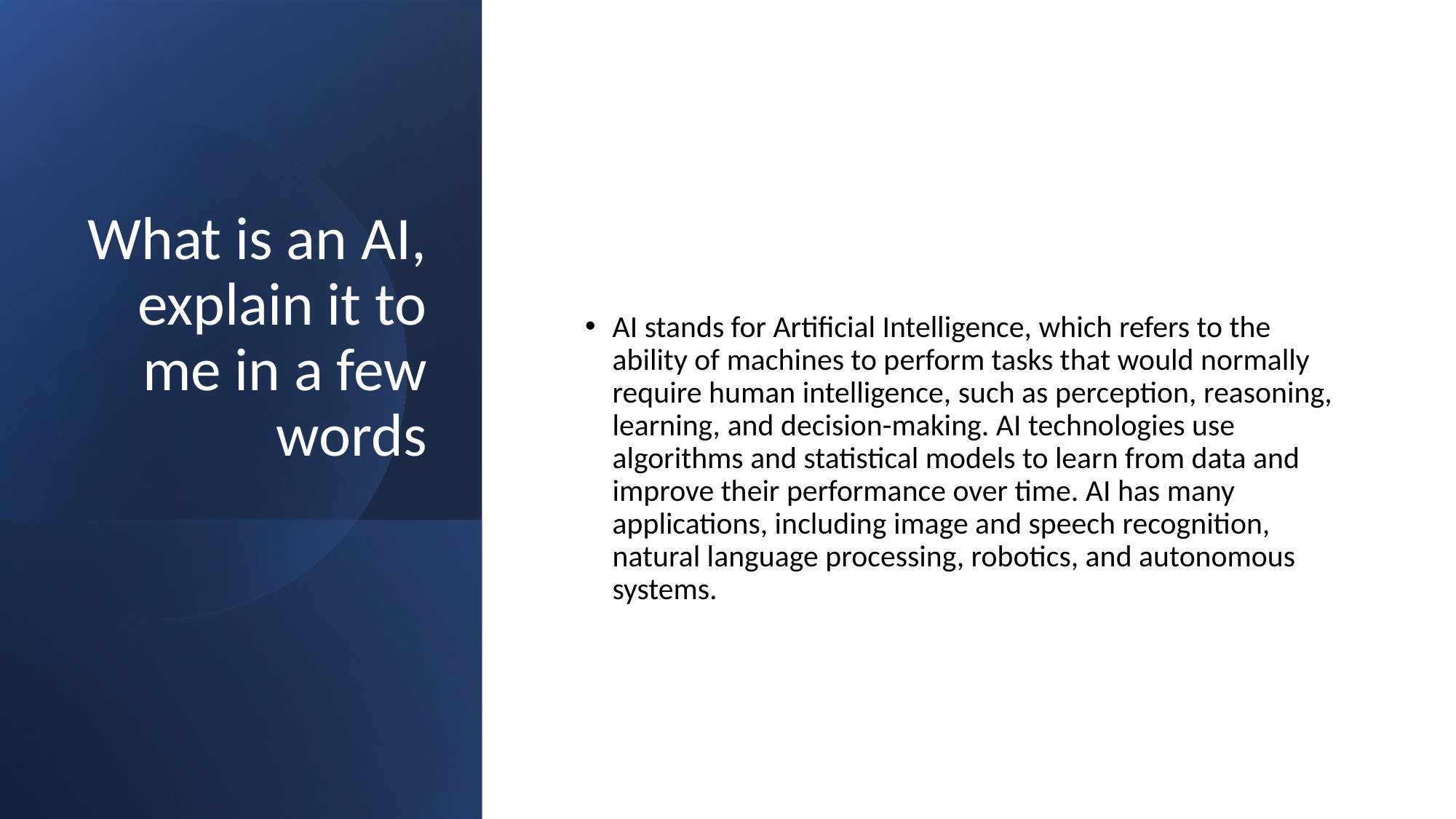

# What is an AI, explain it to me in a few words

AI stands for Artificial Intelligence, which refers to the ability of machines to perform tasks that would normally require human intelligence, such as perception, reasoning, learning, and decision-making. AI technologies use algorithms and statistical models to learn from data and improve their performance over time. AI has many applications, including image and speech recognition, natural language processing, robotics, and autonomous systems.